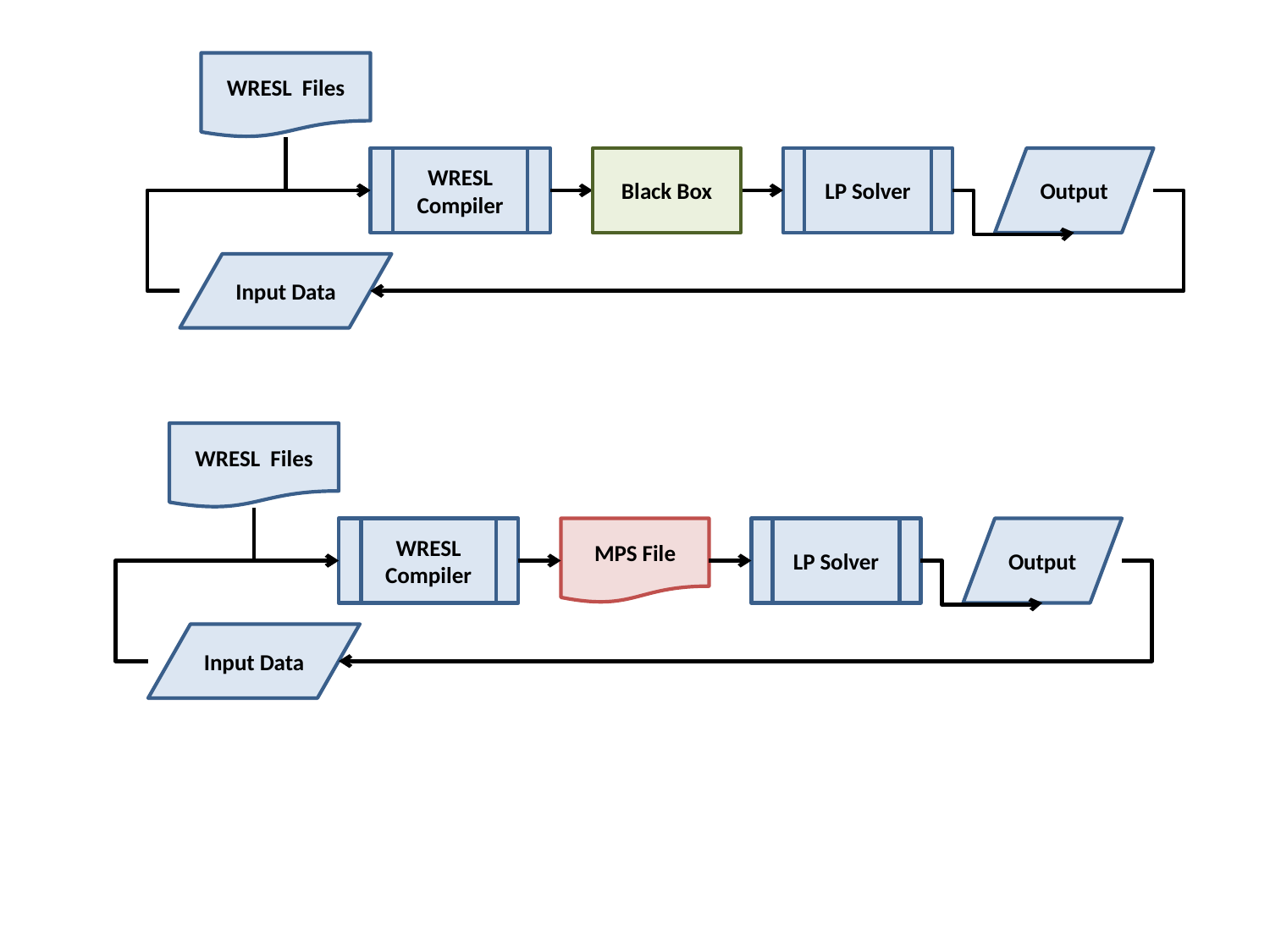

WRESL  Files
WRESL Compiler
Black Box
LP Solver
Output
Input Data
WRESL  Files
WRESL Compiler
MPS File
LP Solver
Output
Input Data